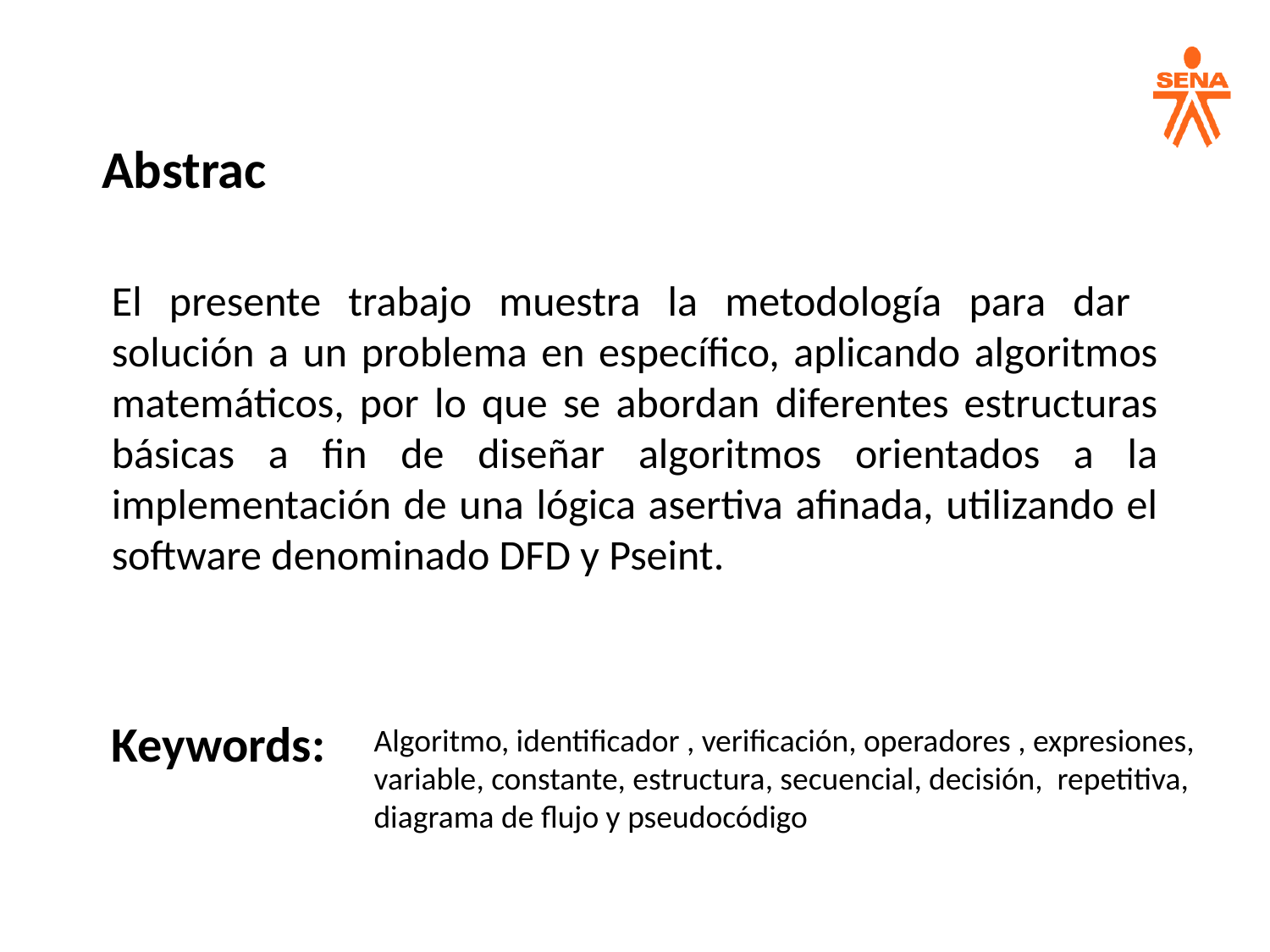

Abstrac
El presente trabajo muestra la metodología para dar  solución a un problema en específico, aplicando algoritmos matemáticos, por lo que se abordan diferentes estructuras básicas a fin de diseñar algoritmos orientados a la implementación de una lógica asertiva afinada, utilizando el software denominado DFD y Pseint.
Keywords:
Algoritmo, identificador , verificación, operadores , expresiones, variable, constante, estructura, secuencial, decisión,  repetitiva, diagrama de flujo y pseudocódigo